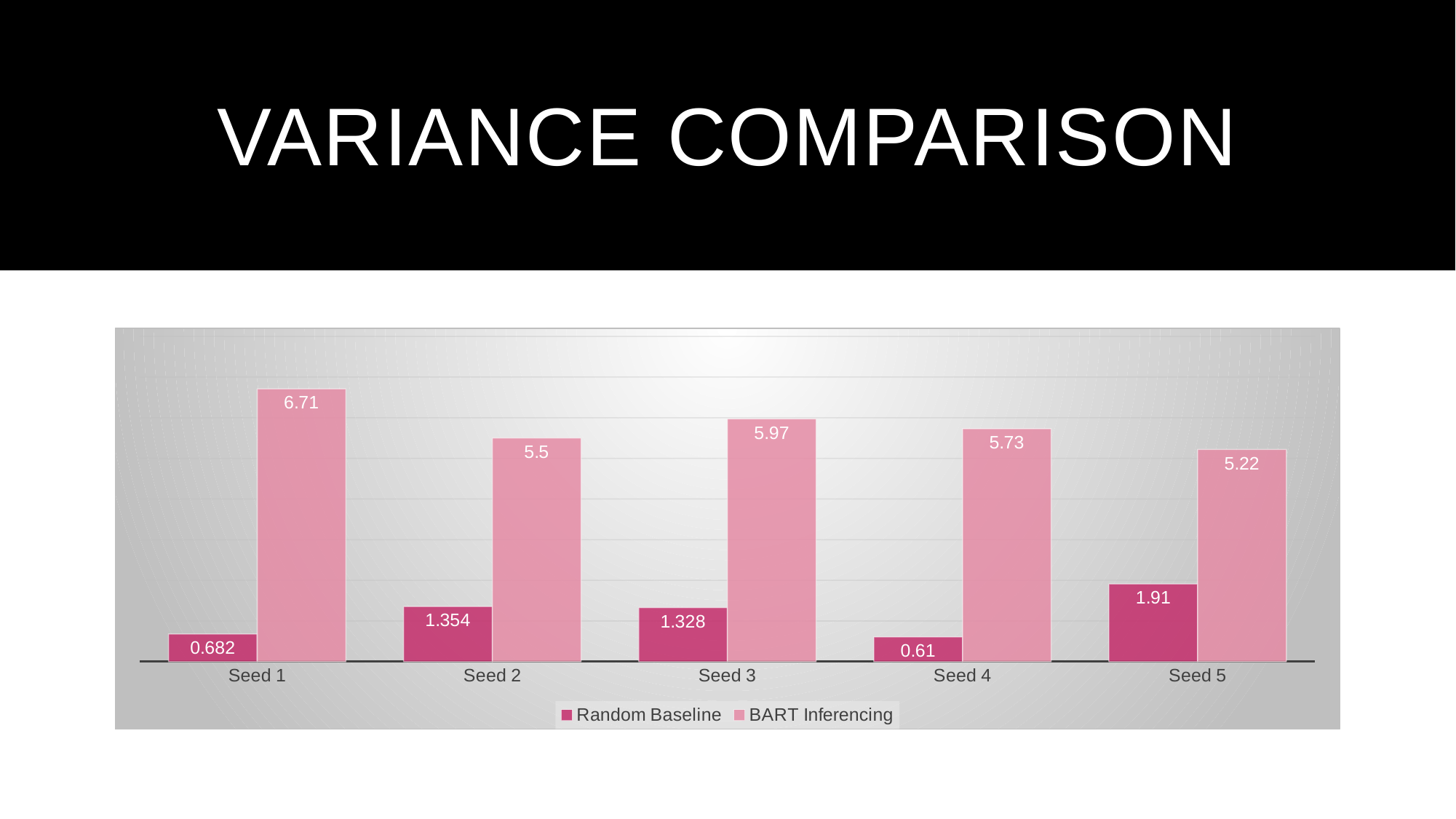

# variance comparison

### Chart

| Category | Random Baseline | BART Inferencing |
|---|---|---|
| Seed 1 | 0.682 | 6.71 |
| Seed 2 | 1.354 | 5.5 |
| Seed 3 | 1.328 | 5.97 |
| Seed 4 | 0.61 | 5.73 |
| Seed 5 | 1.91 | 5.22 |